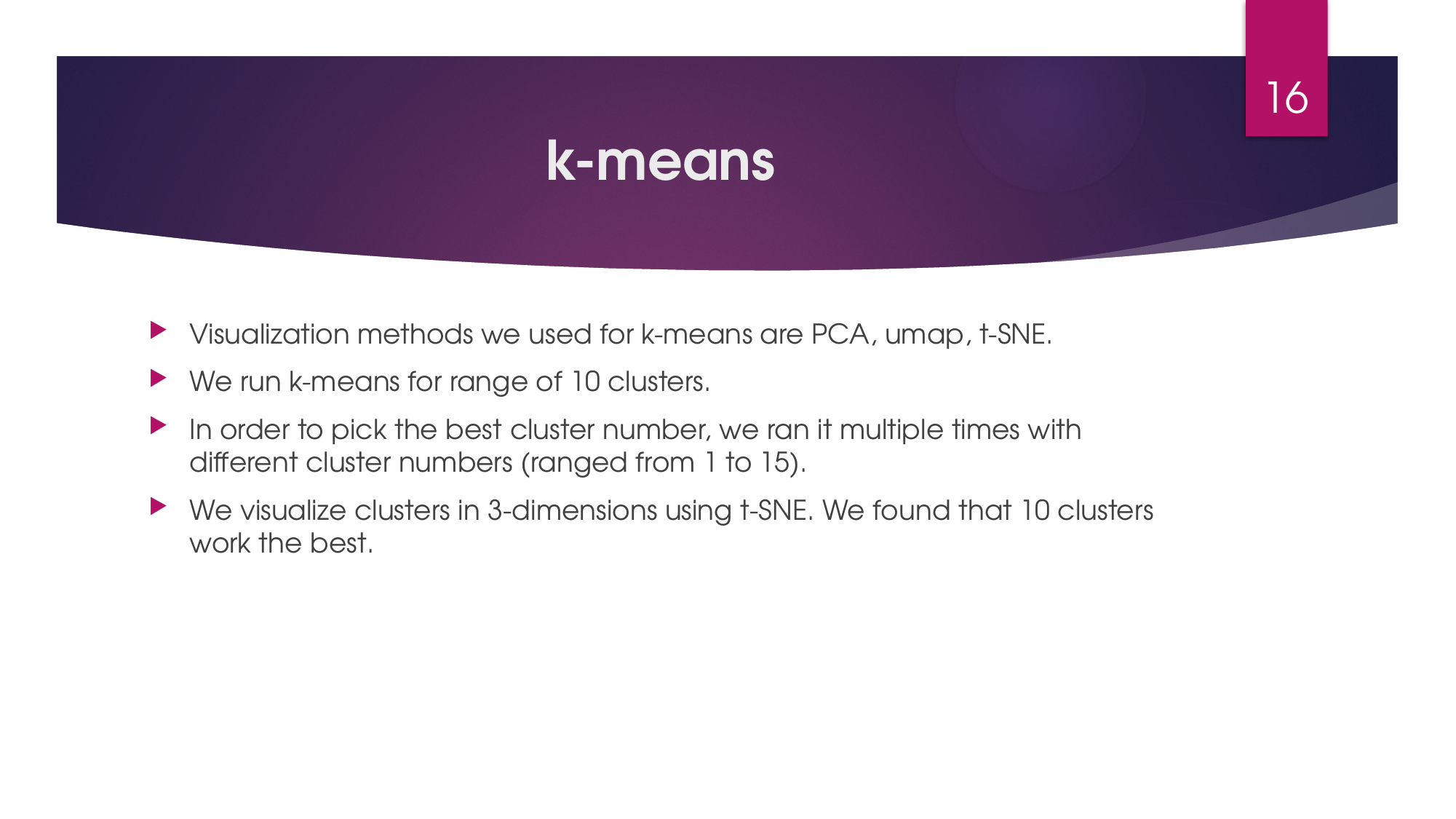

16
# k-means
Visualization methods we used for k-means are PCA, umap, t-SNE.
We run k-means for range of 10 clusters.
In order to pick the best cluster number, we ran it multiple times with different cluster numbers (ranged from 1 to 15).
We visualize clusters in 3-dimensions using t-SNE. We found that 10 clusters work the best.